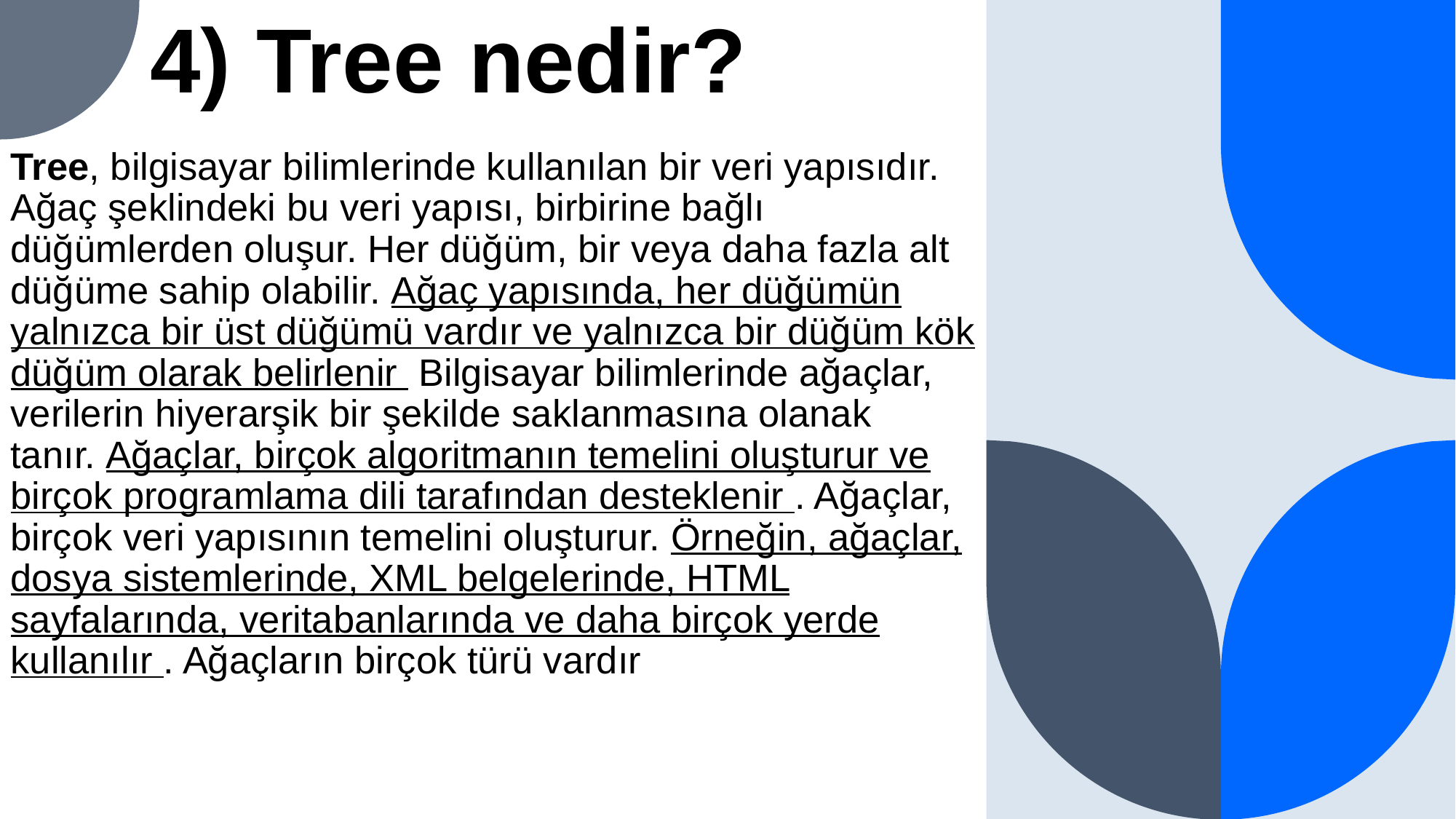

# 4) Tree nedir?
Tree, bilgisayar bilimlerinde kullanılan bir veri yapısıdır. Ağaç şeklindeki bu veri yapısı, birbirine bağlı düğümlerden oluşur. Her düğüm, bir veya daha fazla alt düğüme sahip olabilir. Ağaç yapısında, her düğümün yalnızca bir üst düğümü vardır ve yalnızca bir düğüm kök düğüm olarak belirlenir  Bilgisayar bilimlerinde ağaçlar, verilerin hiyerarşik bir şekilde saklanmasına olanak tanır. Ağaçlar, birçok algoritmanın temelini oluşturur ve birçok programlama dili tarafından desteklenir . Ağaçlar, birçok veri yapısının temelini oluşturur. Örneğin, ağaçlar, dosya sistemlerinde, XML belgelerinde, HTML sayfalarında, veritabanlarında ve daha birçok yerde kullanılır . Ağaçların birçok türü vardır